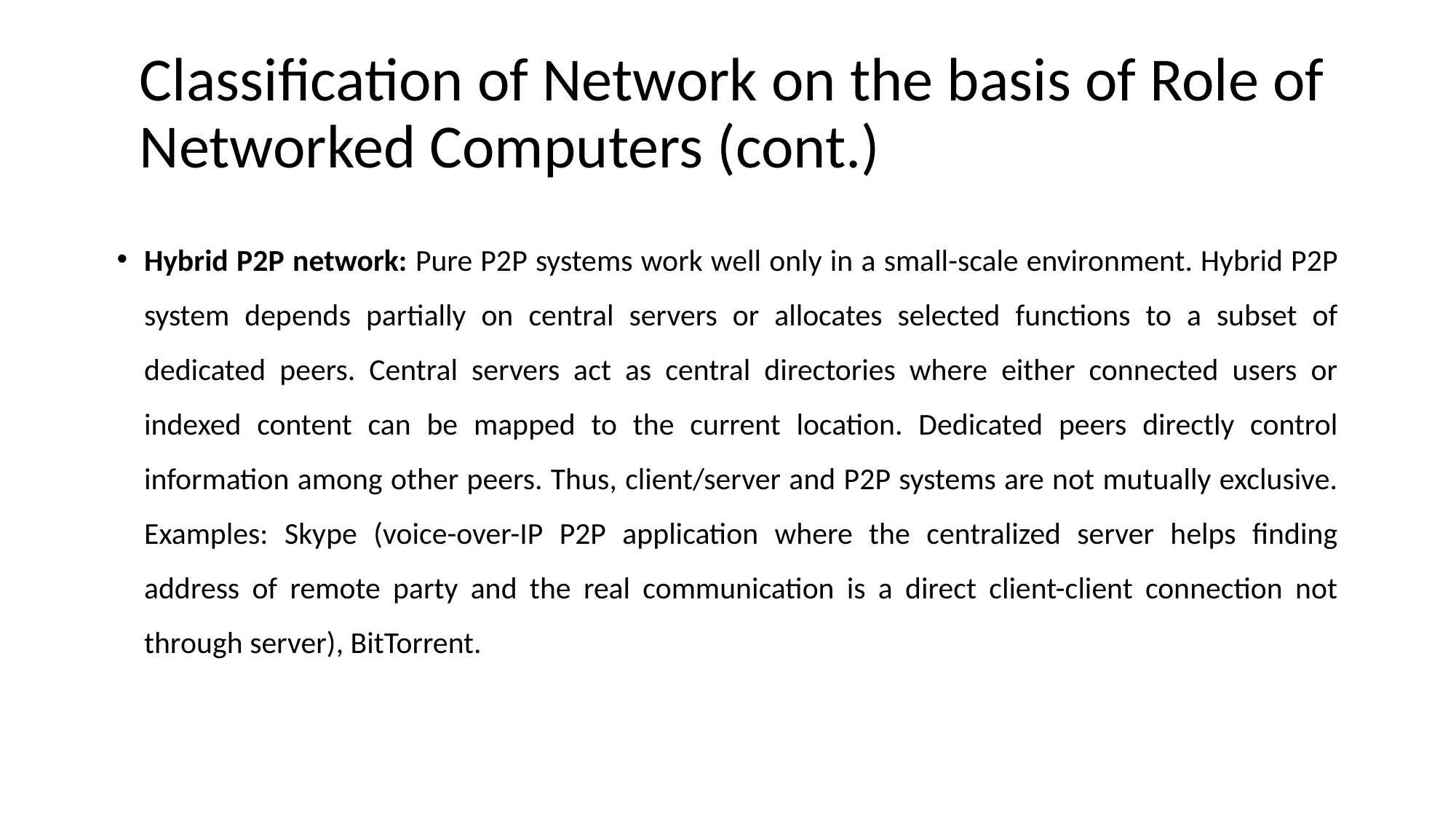

# Classification of Network on the basis of Role of Networked Computers (cont.)
Hybrid P2P network: Pure P2P systems work well only in a small-scale environment. Hybrid P2P system depends partially on central servers or allocates selected functions to a subset of dedicated peers. Central servers act as central directories where either connected users or indexed content can be mapped to the current location. Dedicated peers directly control information among other peers. Thus, client/server and P2P systems are not mutually exclusive. Examples: Skype (voice-over-IP P2P application where the centralized server helps finding address of remote party and the real communication is a direct client-client connection not through server), BitTorrent.